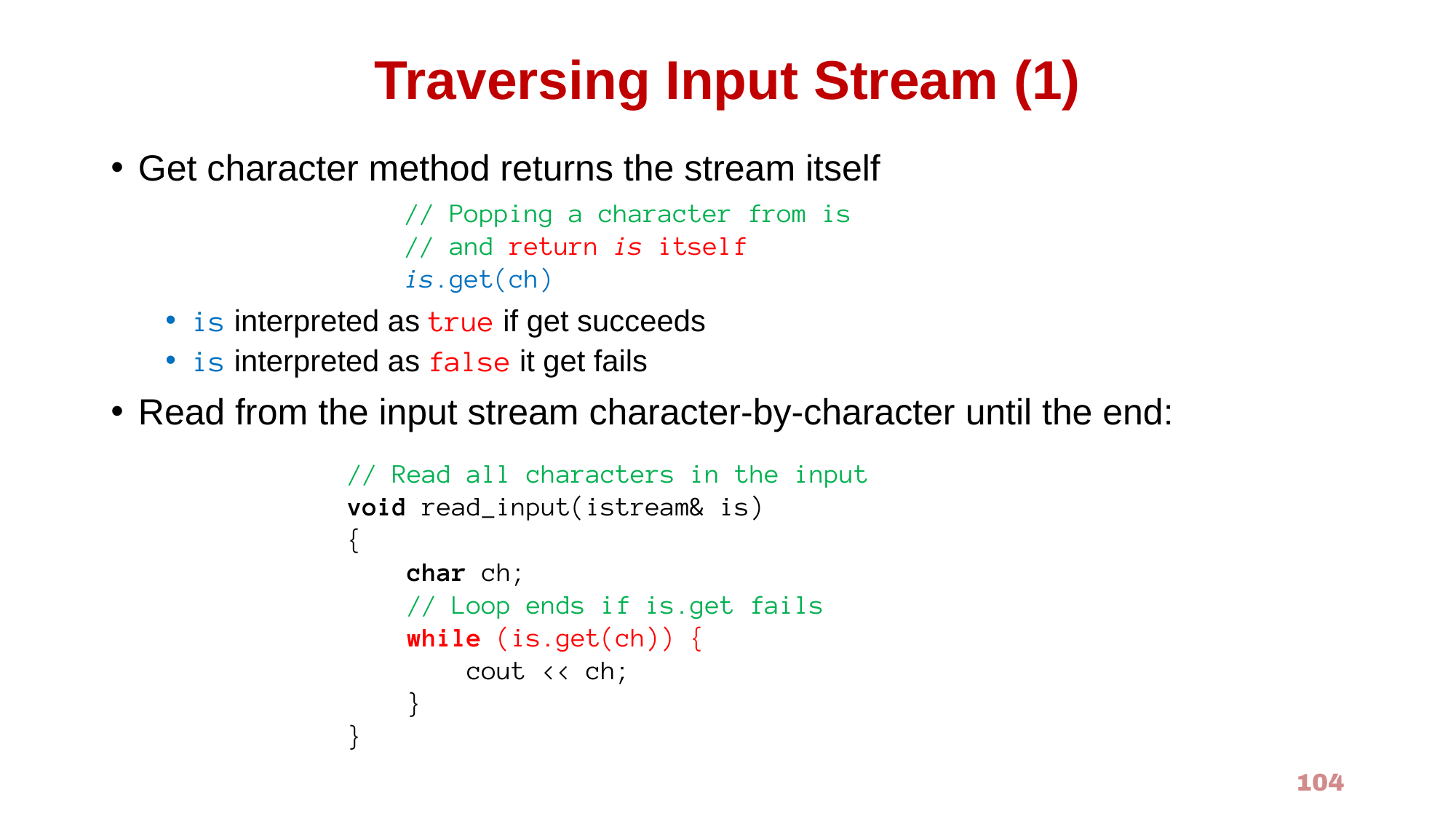

# Traversing Input Stream (1)
Get character method returns the stream itself

is interpreted as true if get succeeds
is interpreted as false it get fails
Read from the input stream character-by-character until the end:
// Popping a character from is
// and return is itself
is.get(ch)
// Read all characters in the input
void read_input(istream& is)
{
    char ch;
    // Loop ends if is.get fails
    while (is.get(ch)) {
        cout << ch;
    }
}
104